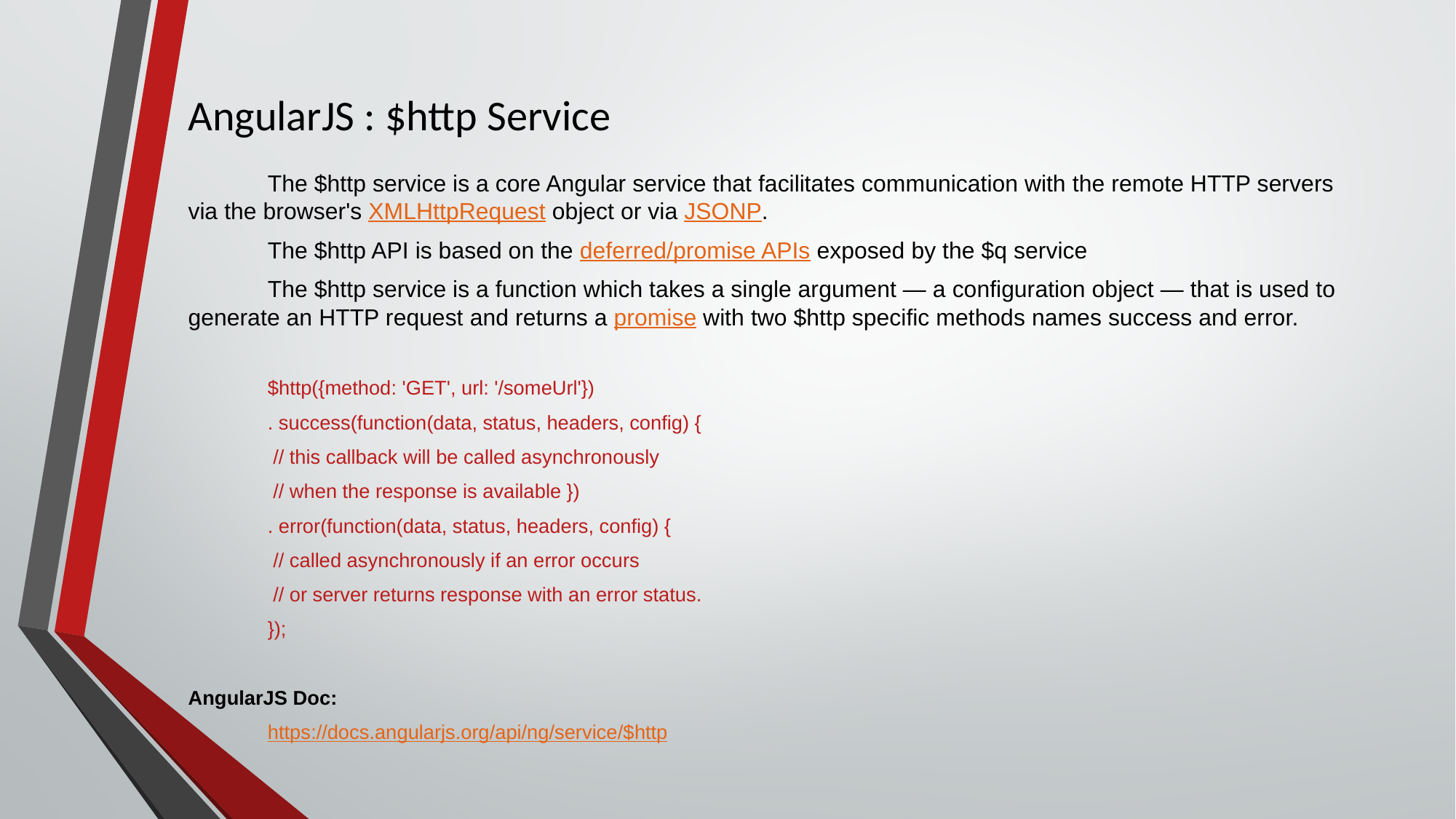

# AngularJS : $http Service
	The $http service is a core Angular service that facilitates communication with the remote HTTP servers via the browser's XMLHttpRequest object or via JSONP.
	The $http API is based on the deferred/promise APIs exposed by the $q service
	The $http service is a function which takes a single argument — a configuration object — that is used to generate an HTTP request and returns a promise with two $http specific methods names success and error.

		$http({method: 'GET', url: '/someUrl'})
		. success(function(data, status, headers, config) {
			 // this callback will be called asynchronously
			 // when the response is available })
		. error(function(data, status, headers, config) {
			 // called asynchronously if an error occurs
			 // or server returns response with an error status.
		});

AngularJS Doc:
	https://docs.angularjs.org/api/ng/service/$http